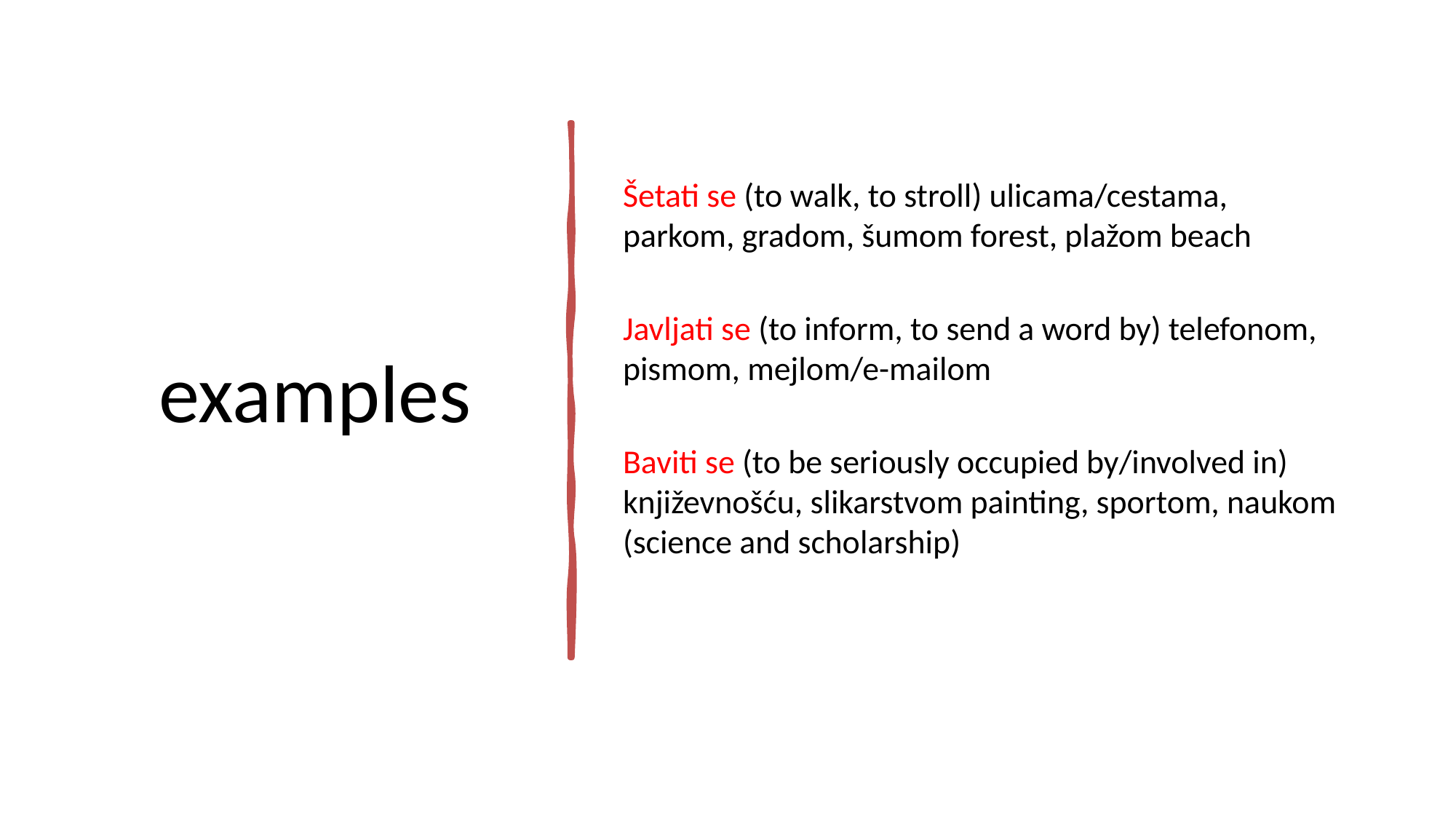

# examples
Šetati se (to walk, to stroll) ulicama/cestama, parkom, gradom, šumom forest, plažom beach

Javljati se (to inform, to send a word by) telefonom, pismom, mejlom/e-mailom

Baviti se (to be seriously occupied by/involved in) književnošću, slikarstvom painting, sportom, naukom (science and scholarship)